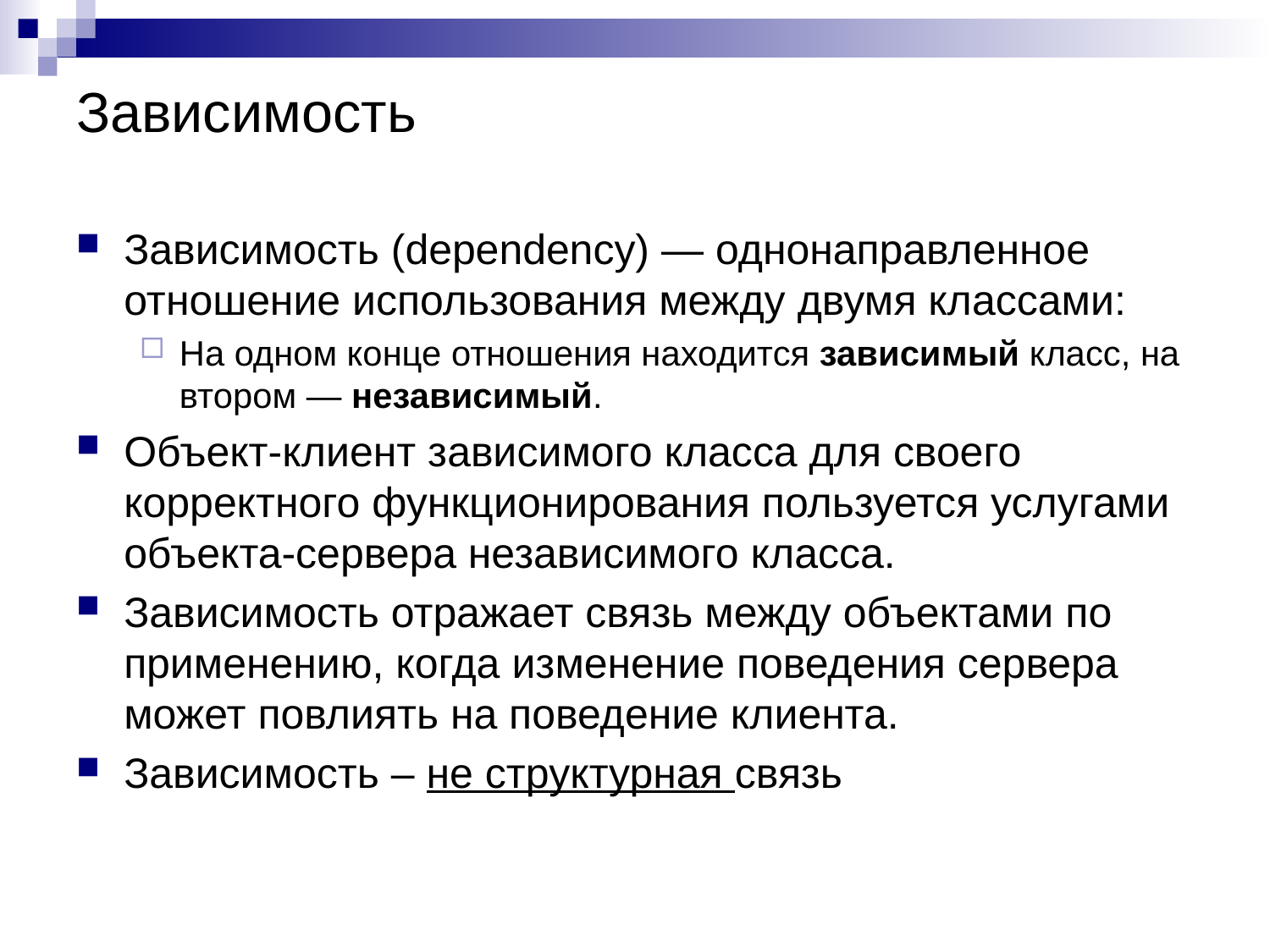

# Зависимость
Зависимость (dependency) — однонаправленное отношение использования между двумя классами:
На одном конце отношения находится зависимый класс, на втором — независимый.
Объект-клиент зависимого класса для своего корректного функционирования пользуется услугами объекта-сервера независимого класса.
Зависимость отражает связь между объектами по применению, когда изменение поведения сервера может повлиять на поведение клиента.
Зависимость – не структурная связь